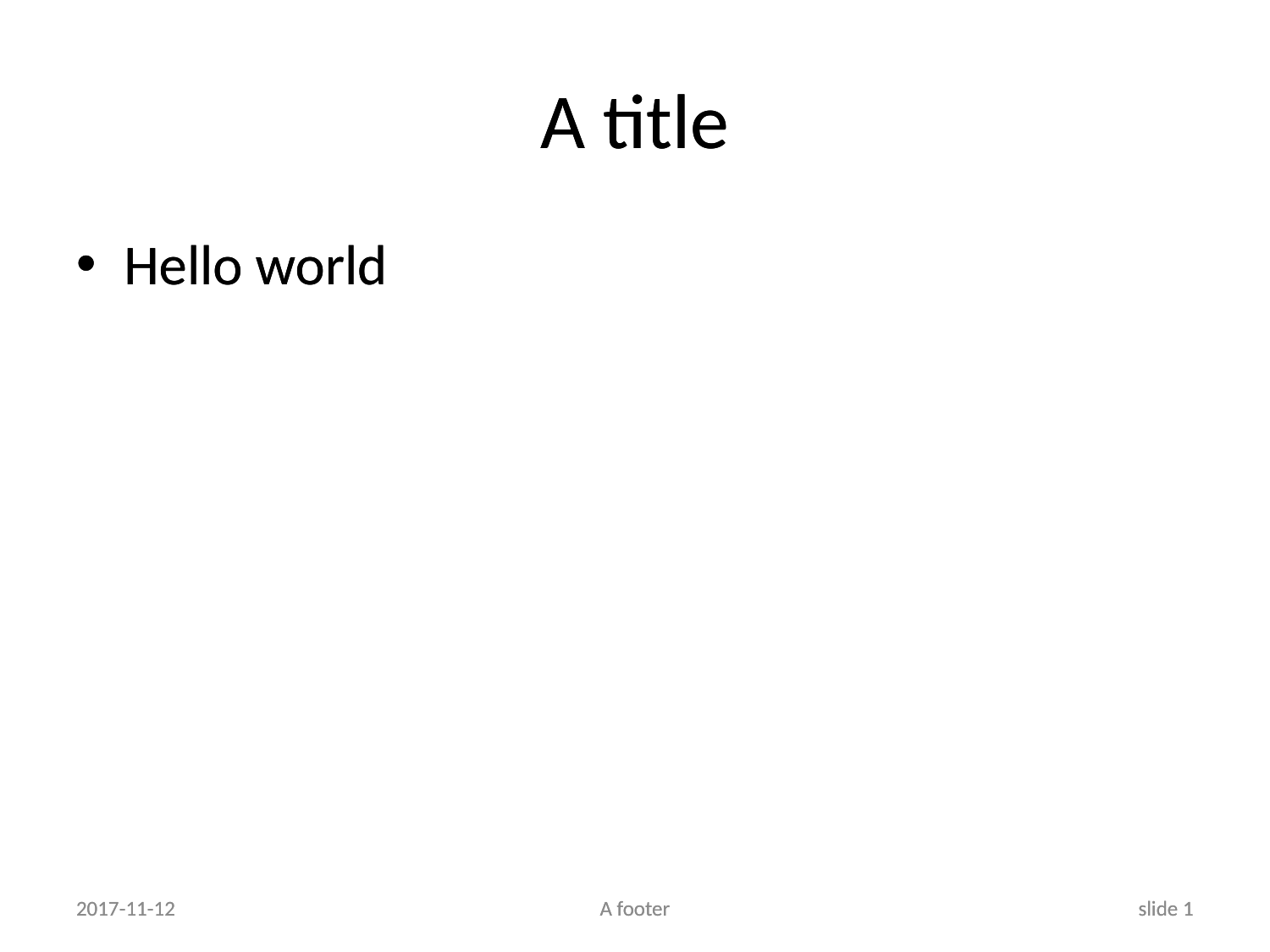

# A title
A title
Hello world
Hello world
2017-11-12
2017-11-12
A footer
A footer
slide 1
slide 1